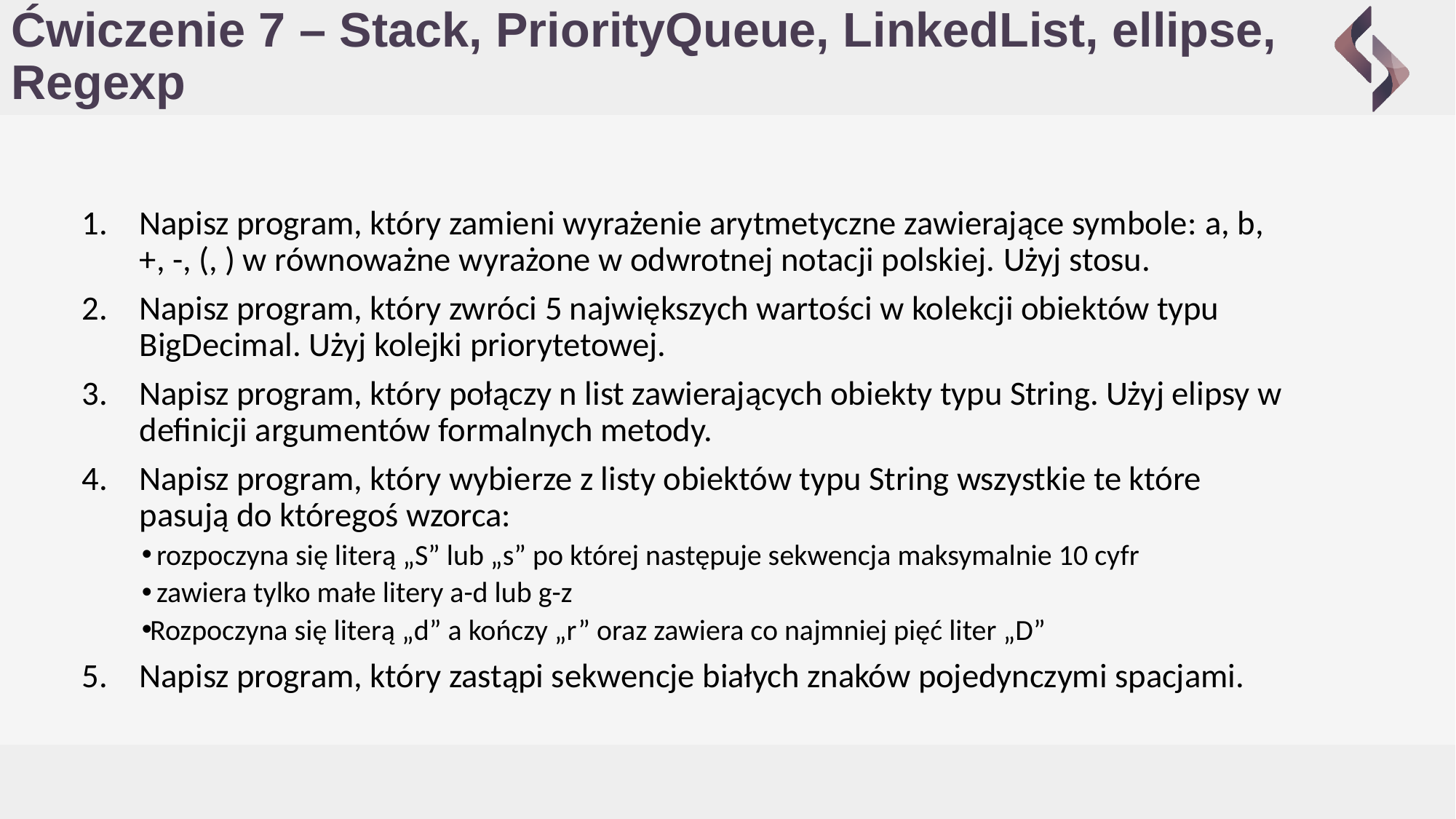

# Ćwiczenie 7 – Stack, PriorityQueue, LinkedList, ellipse, Regexp
Napisz program, który zamieni wyrażenie arytmetyczne zawierające symbole: a, b, +, -, (, ) w równoważne wyrażone w odwrotnej notacji polskiej. Użyj stosu.
Napisz program, który zwróci 5 największych wartości w kolekcji obiektów typu BigDecimal. Użyj kolejki priorytetowej.
Napisz program, który połączy n list zawierających obiekty typu String. Użyj elipsy w definicji argumentów formalnych metody.
Napisz program, który wybierze z listy obiektów typu String wszystkie te które pasują do któregoś wzorca:
 rozpoczyna się literą „S” lub „s” po której następuje sekwencja maksymalnie 10 cyfr
 zawiera tylko małe litery a-d lub g-z
Rozpoczyna się literą „d” a kończy „r” oraz zawiera co najmniej pięć liter „D”
Napisz program, który zastąpi sekwencje białych znaków pojedynczymi spacjami.